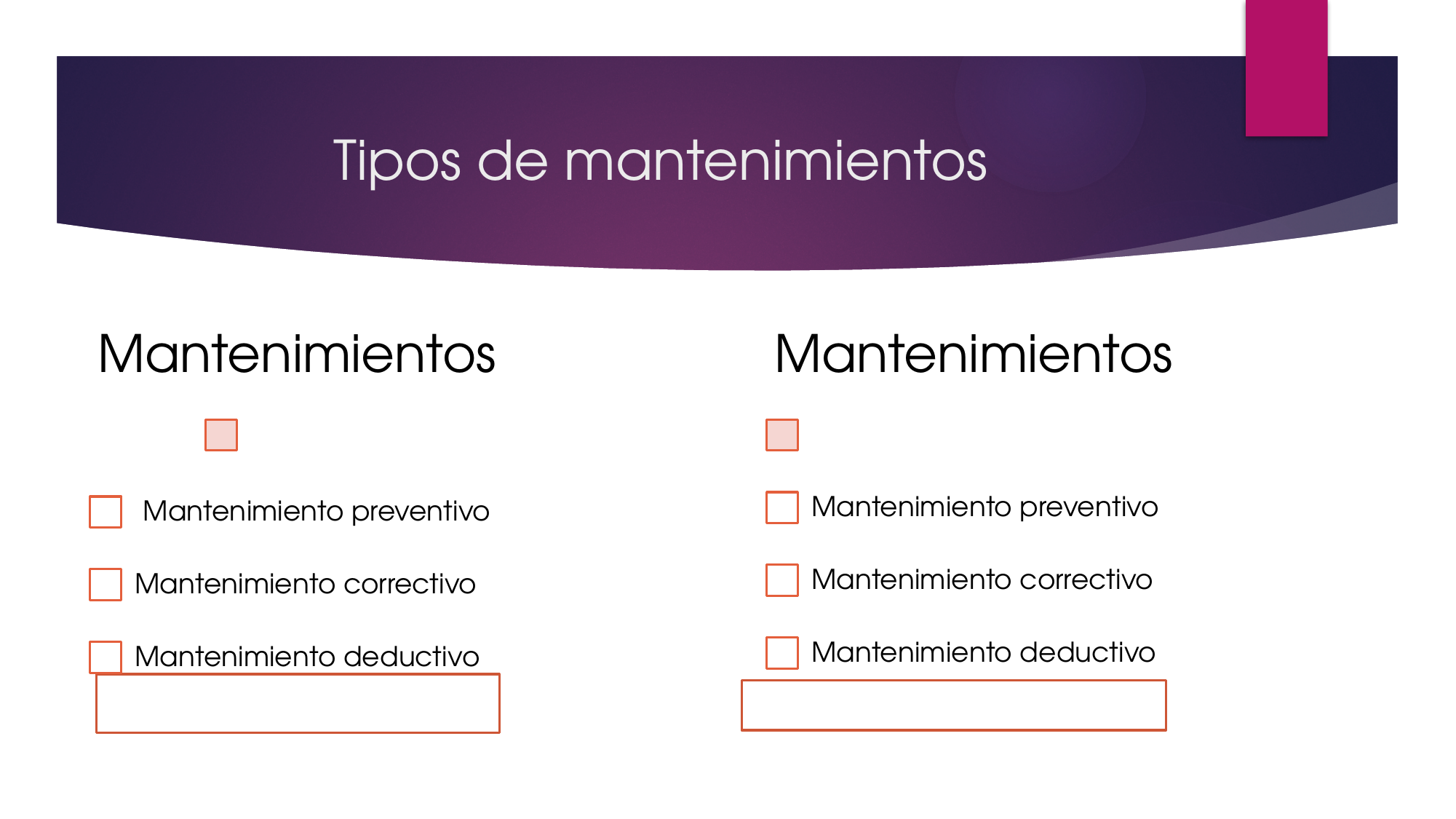

# Tipos de mantenimientos
Mantenimientos
Mantenimiento preventivo
Mantenimiento correctivo
Mantenimiento deductivo
Mantenimientos
Mantenimiento preventivo
Mantenimiento correctivo
Mantenimiento deductivo